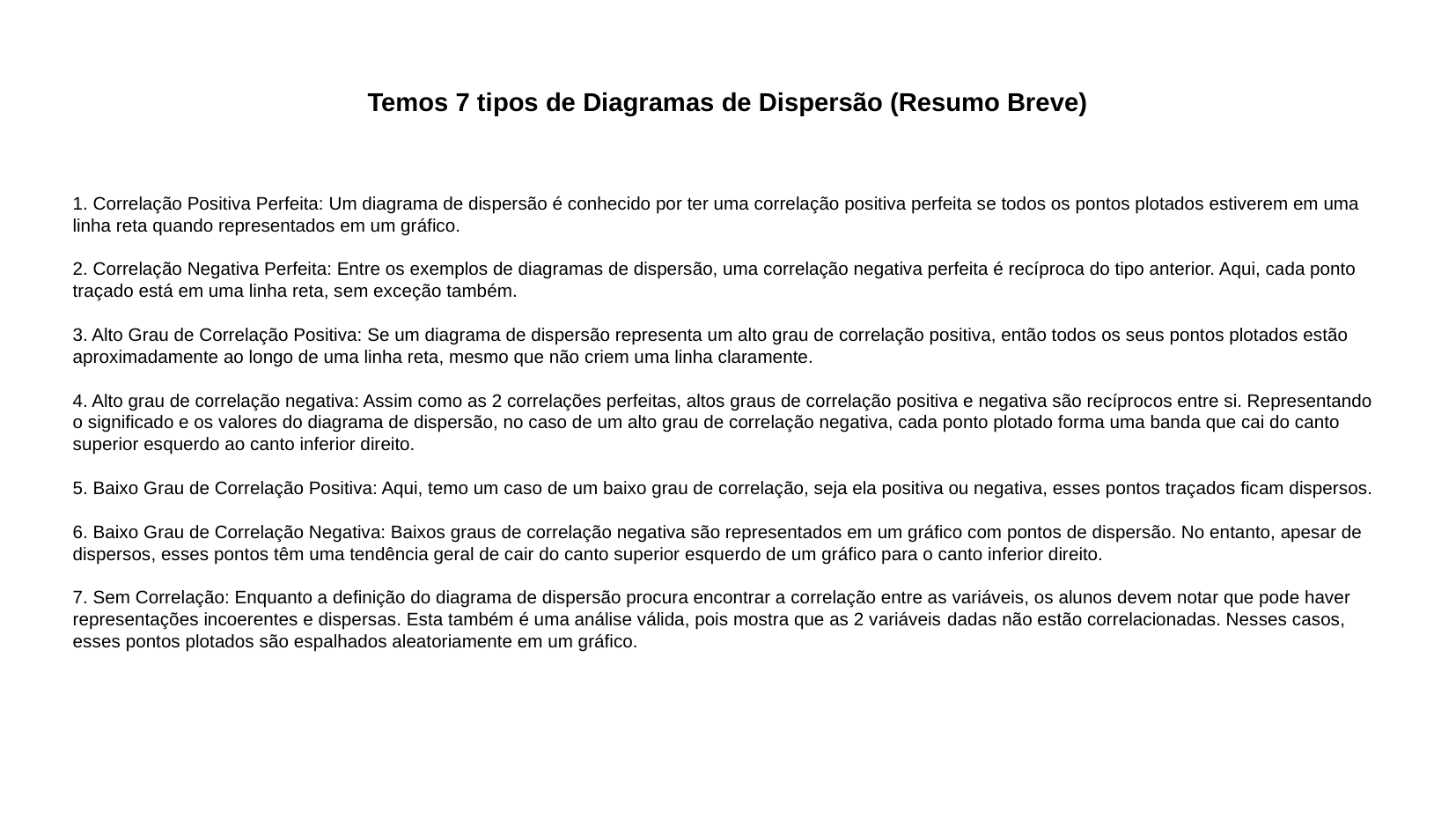

# Temos 7 tipos de Diagramas de Dispersão (Resumo Breve)
1. Correlação Positiva Perfeita: Um diagrama de dispersão é conhecido por ter uma correlação positiva perfeita se todos os pontos plotados estiverem em uma linha reta quando representados em um gráfico.

2. Correlação Negativa Perfeita: Entre os exemplos de diagramas de dispersão, uma correlação negativa perfeita é recíproca do tipo anterior. Aqui, cada ponto traçado está em uma linha reta, sem exceção também.

3. Alto Grau de Correlação Positiva: Se um diagrama de dispersão representa um alto grau de correlação positiva, então todos os seus pontos plotados estão aproximadamente ao longo de uma linha reta, mesmo que não criem uma linha claramente.

4. Alto grau de correlação negativa: Assim como as 2 correlações perfeitas, altos graus de correlação positiva e negativa são recíprocos entre si. Representando o significado e os valores do diagrama de dispersão, no caso de um alto grau de correlação negativa, cada ponto plotado forma uma banda que cai do canto superior esquerdo ao canto inferior direito.

5. Baixo Grau de Correlação Positiva: Aqui, temo um caso de um baixo grau de correlação, seja ela positiva ou negativa, esses pontos traçados ficam dispersos.

6. Baixo Grau de Correlação Negativa: Baixos graus de correlação negativa são representados em um gráfico com pontos de dispersão. No entanto, apesar de dispersos, esses pontos têm uma tendência geral de cair do canto superior esquerdo de um gráfico para o canto inferior direito.

7. Sem Correlação: Enquanto a definição do diagrama de dispersão procura encontrar a correlação entre as variáveis, os alunos devem notar que pode haver representações incoerentes e dispersas. Esta também é uma análise válida, pois mostra que as 2 variáveis ​​dadas não estão correlacionadas. Nesses casos, esses pontos plotados são espalhados aleatoriamente em um gráfico.